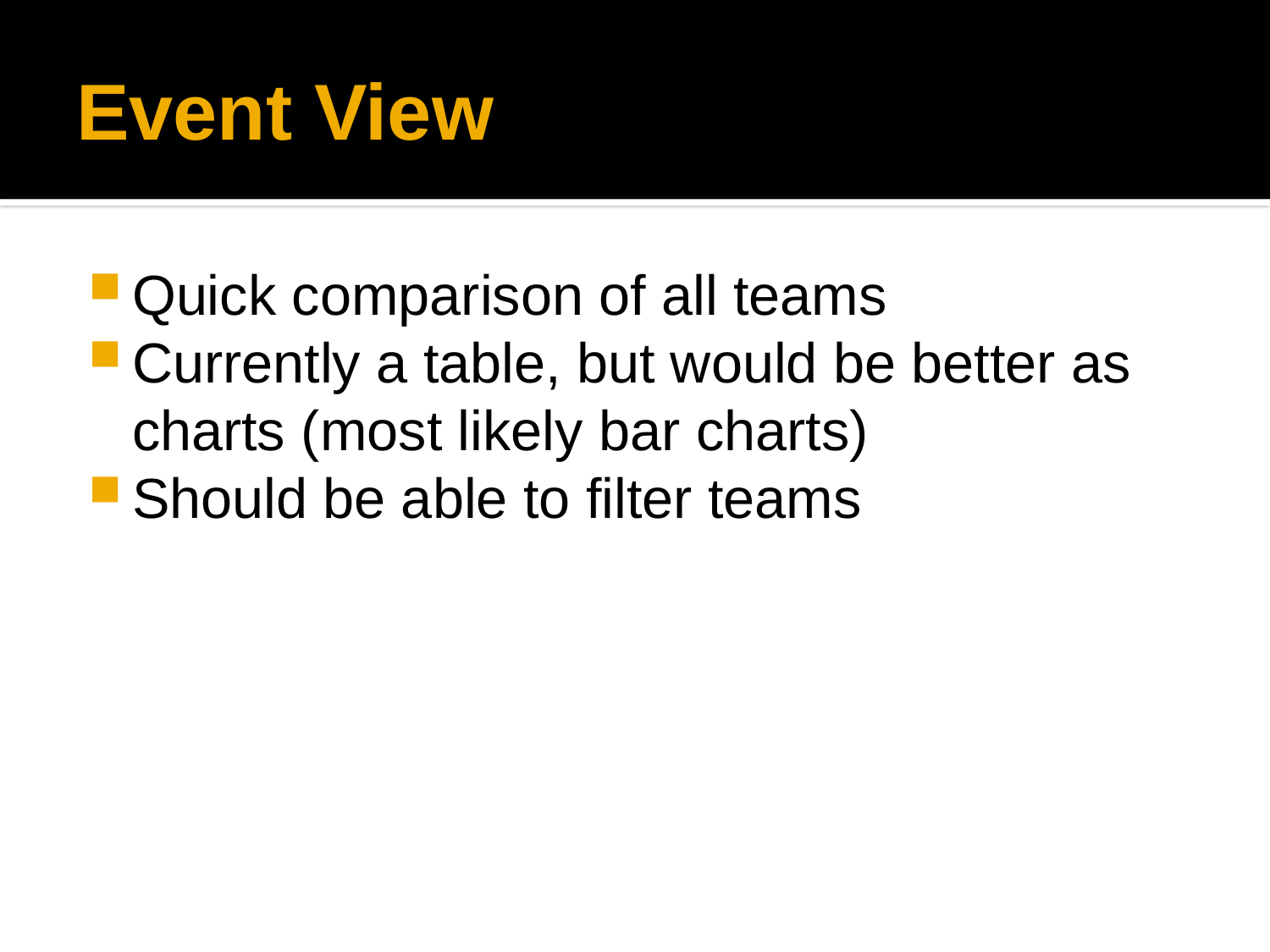

# Event View
Quick comparison of all teams
Currently a table, but would be better as charts (most likely bar charts)
Should be able to filter teams